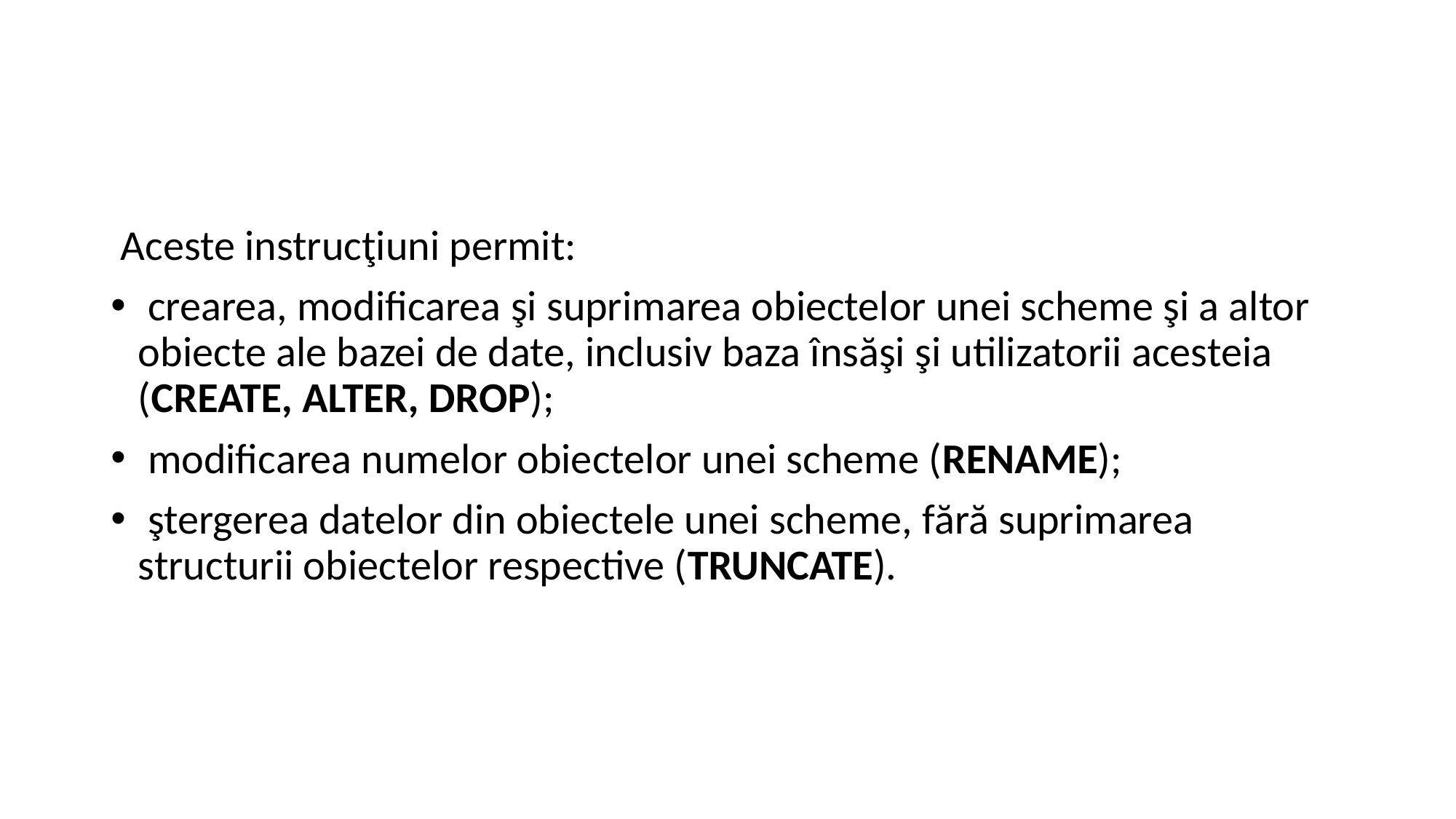

Aceste instrucţiuni permit:
 crearea, modificarea şi suprimarea obiectelor unei scheme şi a altor obiecte ale bazei de date, inclusiv baza însăşi şi utilizatorii acesteia (CREATE, ALTER, DROP);
 modificarea numelor obiectelor unei scheme (RENAME);
 ştergerea datelor din obiectele unei scheme, fără suprimarea structurii obiectelor respective (TRUNCATE).